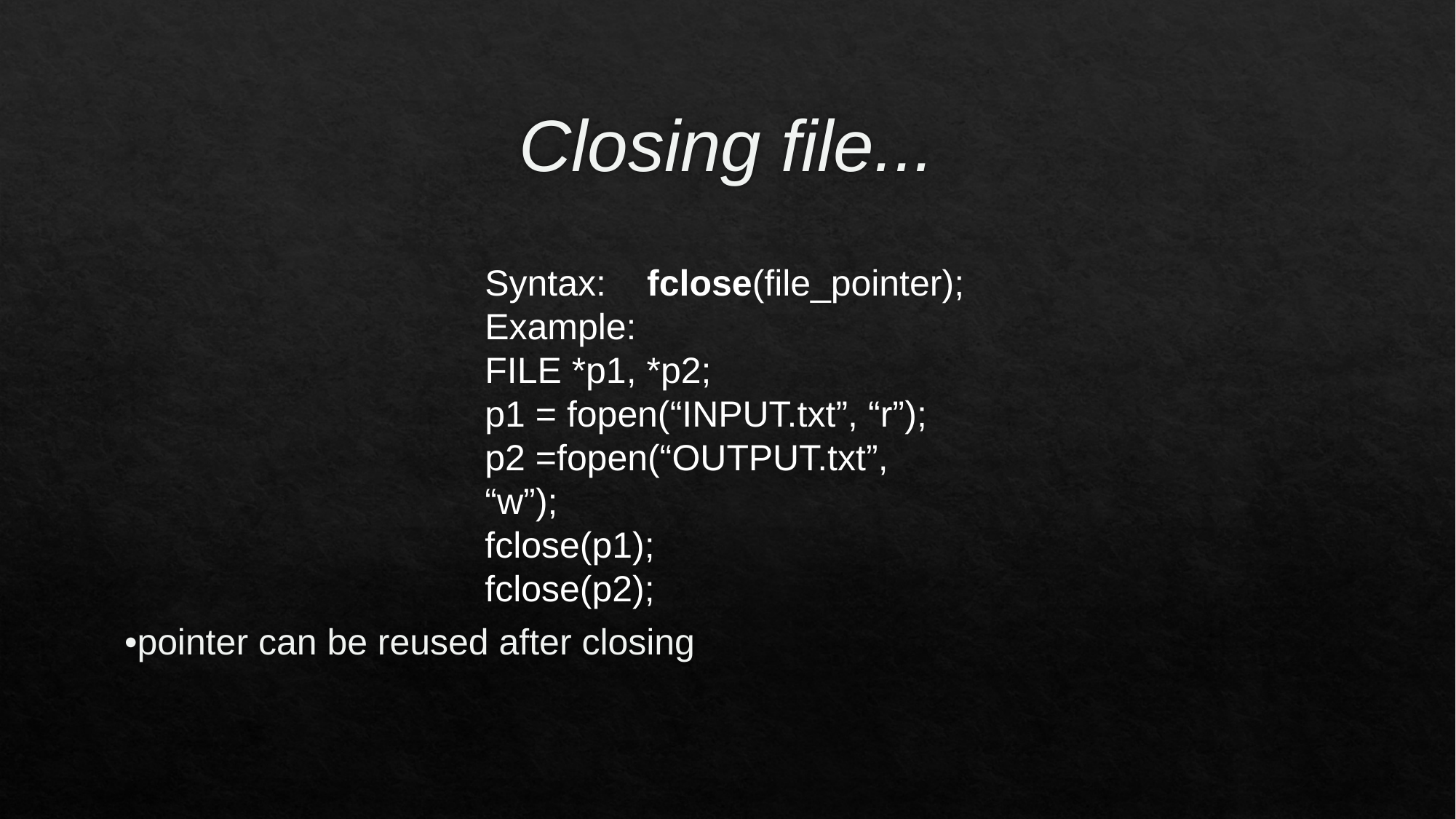

# Closing file...
Syntax:    fclose(file_pointer);
Example:
FILE *p1, *p2;
p1 = fopen(“INPUT.txt”, “r”);
p2 =fopen(“OUTPUT.txt”, “w”);
fclose(p1);
fclose(p2);
•pointer can be reused after closing